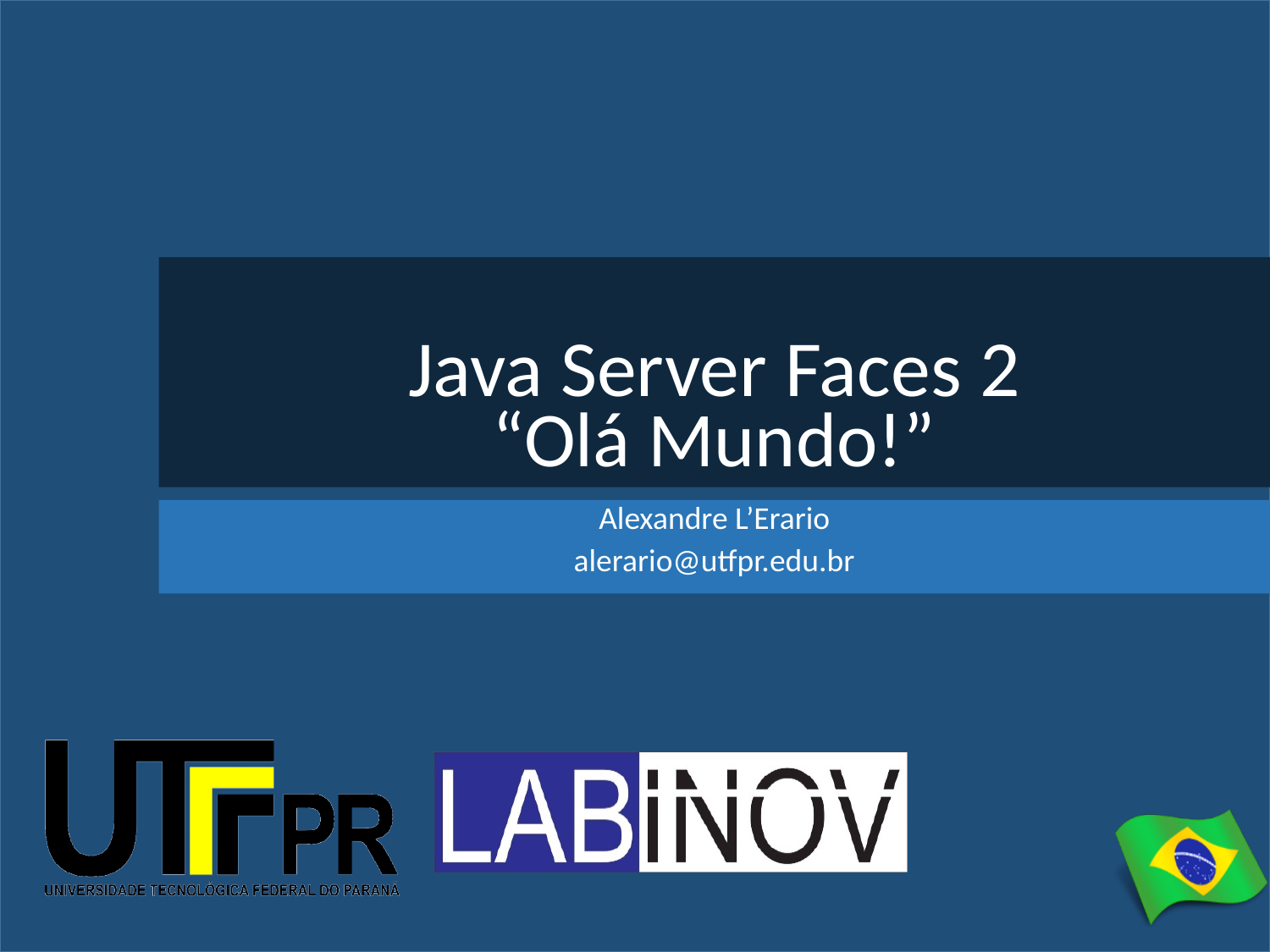

# Java Server Faces 2 “Olá Mundo!”
Alexandre L’Erario
alerario@utfpr.edu.br